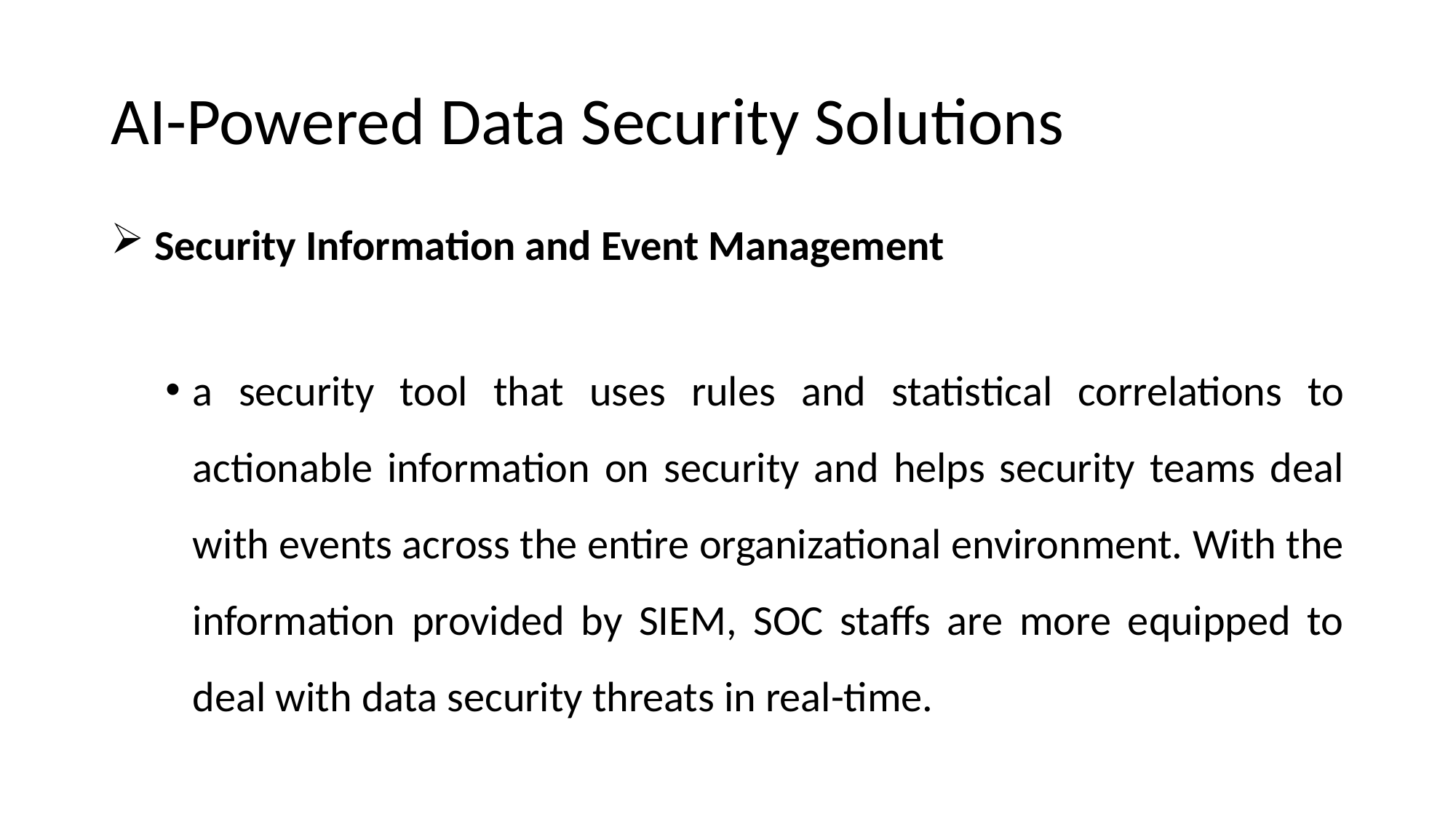

# AI-Powered Data Security Solutions
 Security Information and Event Management

a security tool that uses rules and statistical correlations to actionable information on security and helps security teams deal with events across the entire organizational environment. With the information provided by SIEM, SOC staffs are more equipped to deal with data security threats in real-time.